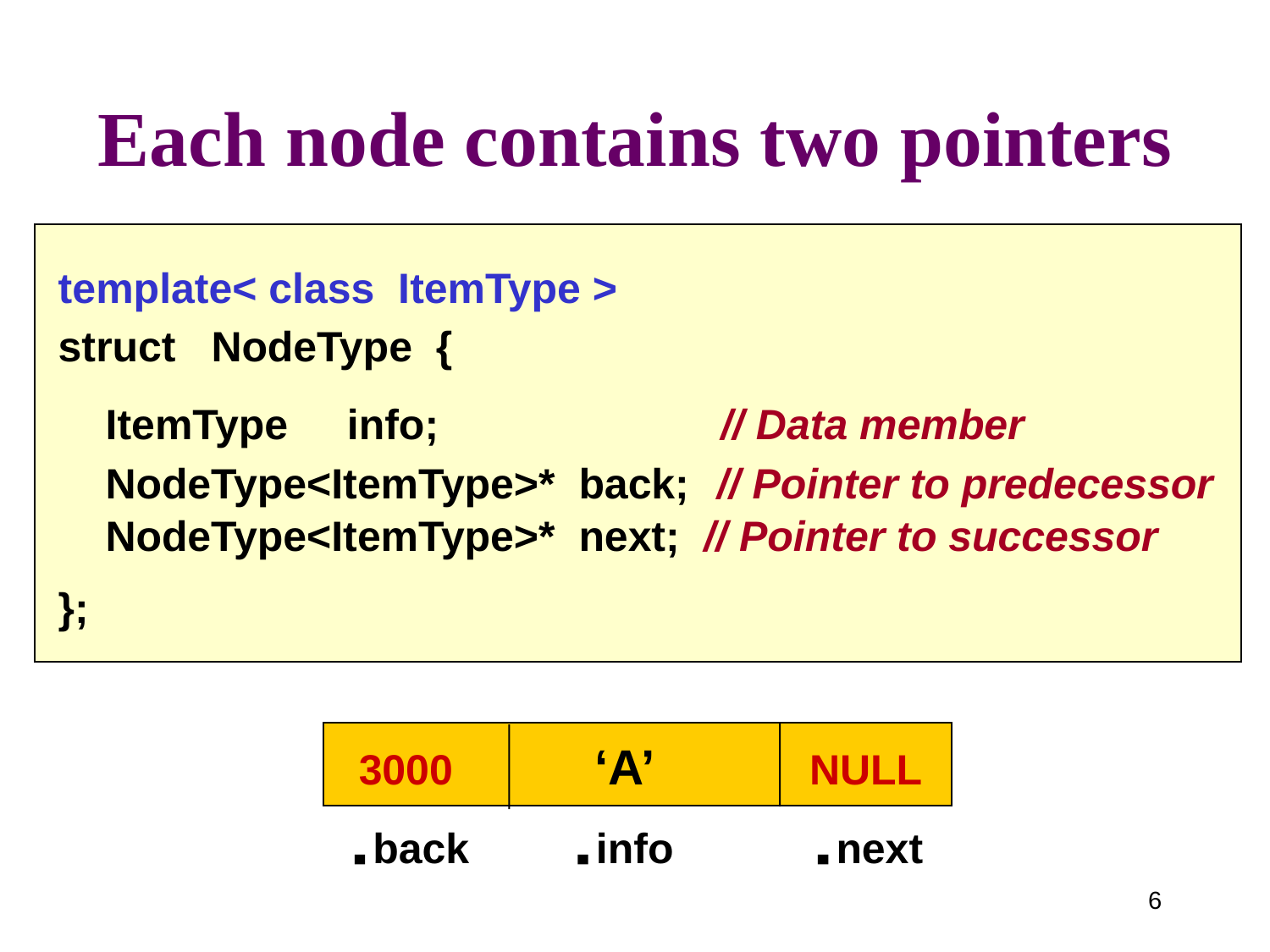

# Each node contains two pointers

template< class  ItemType >
struct   NodeType  {

    ItemType     info;   		  // Data member
    NodeType<ItemType>*  back;  // Pointer to predecessor
    NodeType<ItemType>*  next;  // Pointer to successor

};

 3000            ‘A’             NULL
 . back         . info            . next
6